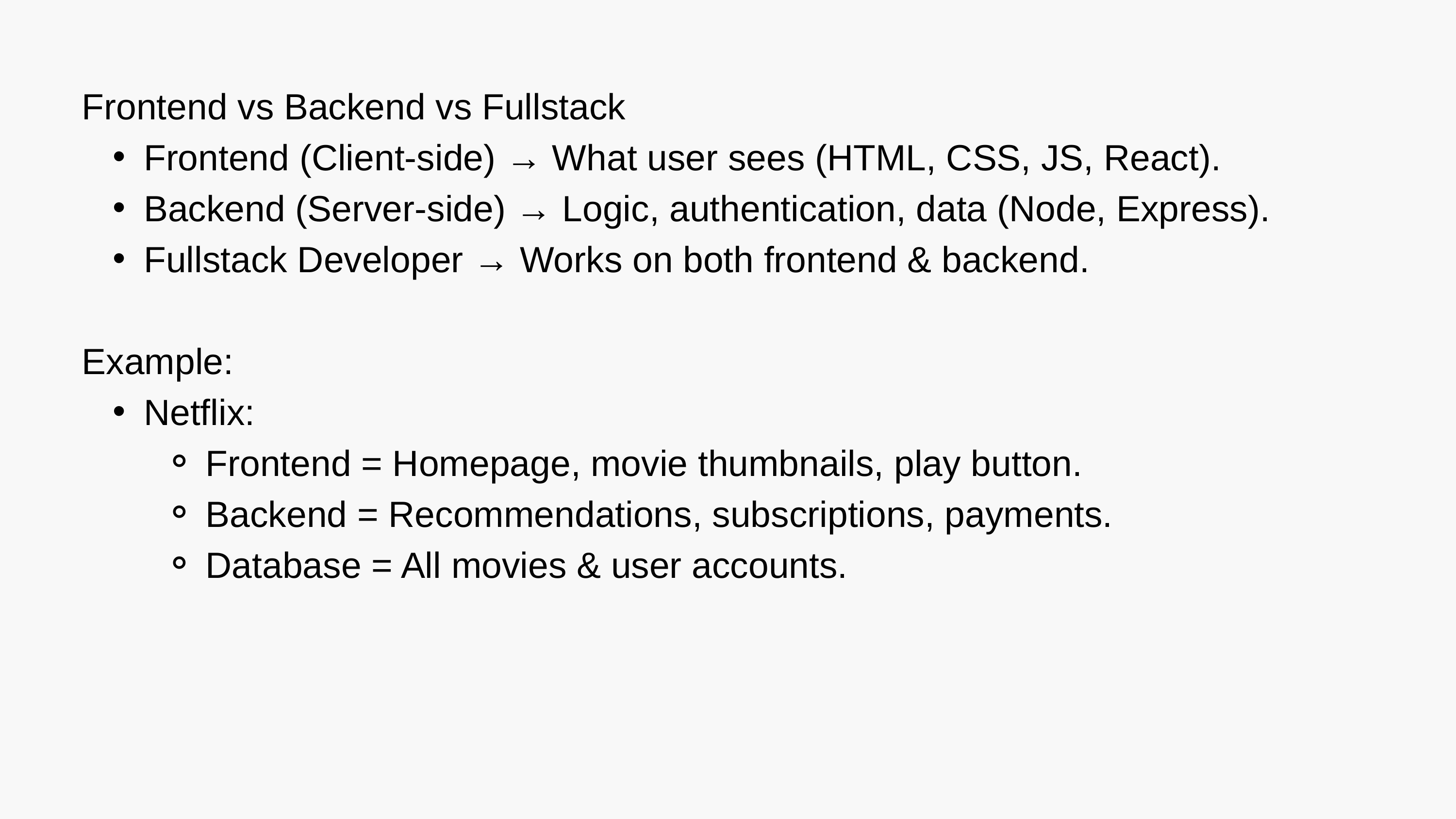

Frontend vs Backend vs Fullstack
Frontend (Client-side) → What user sees (HTML, CSS, JS, React).
Backend (Server-side) → Logic, authentication, data (Node, Express).
Fullstack Developer → Works on both frontend & backend.

Example:
Netflix:
Frontend = Homepage, movie thumbnails, play button.
Backend = Recommendations, subscriptions, payments.
Database = All movies & user accounts.